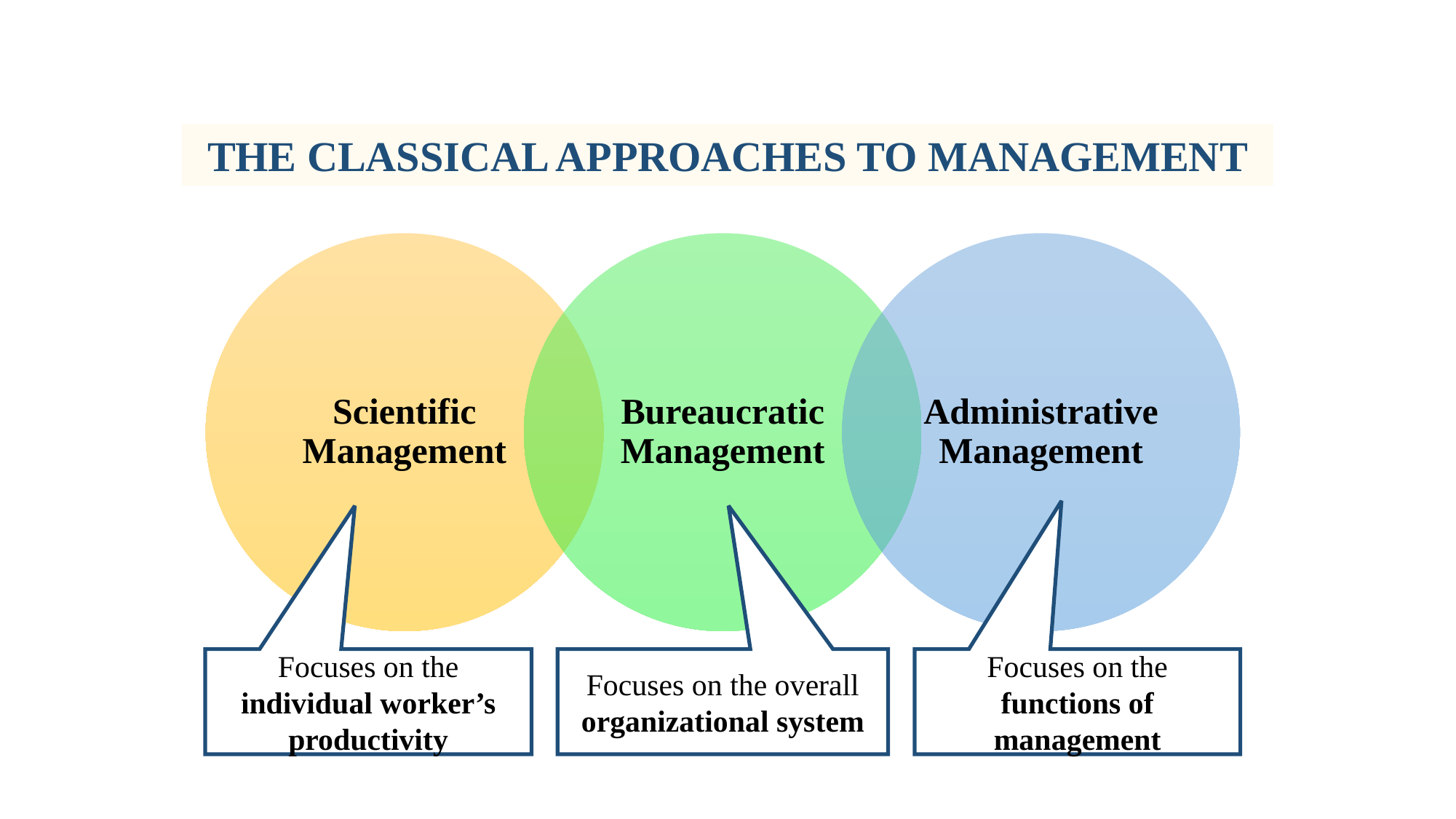

THE CLASSICAL APPROACHES TO MANAGEMENT
Scientific Management
Bureaucratic Management
Administrative Management
Focuses on the functions of management
Focuses on the individual worker’s productivity
Focuses on the overall organizational system